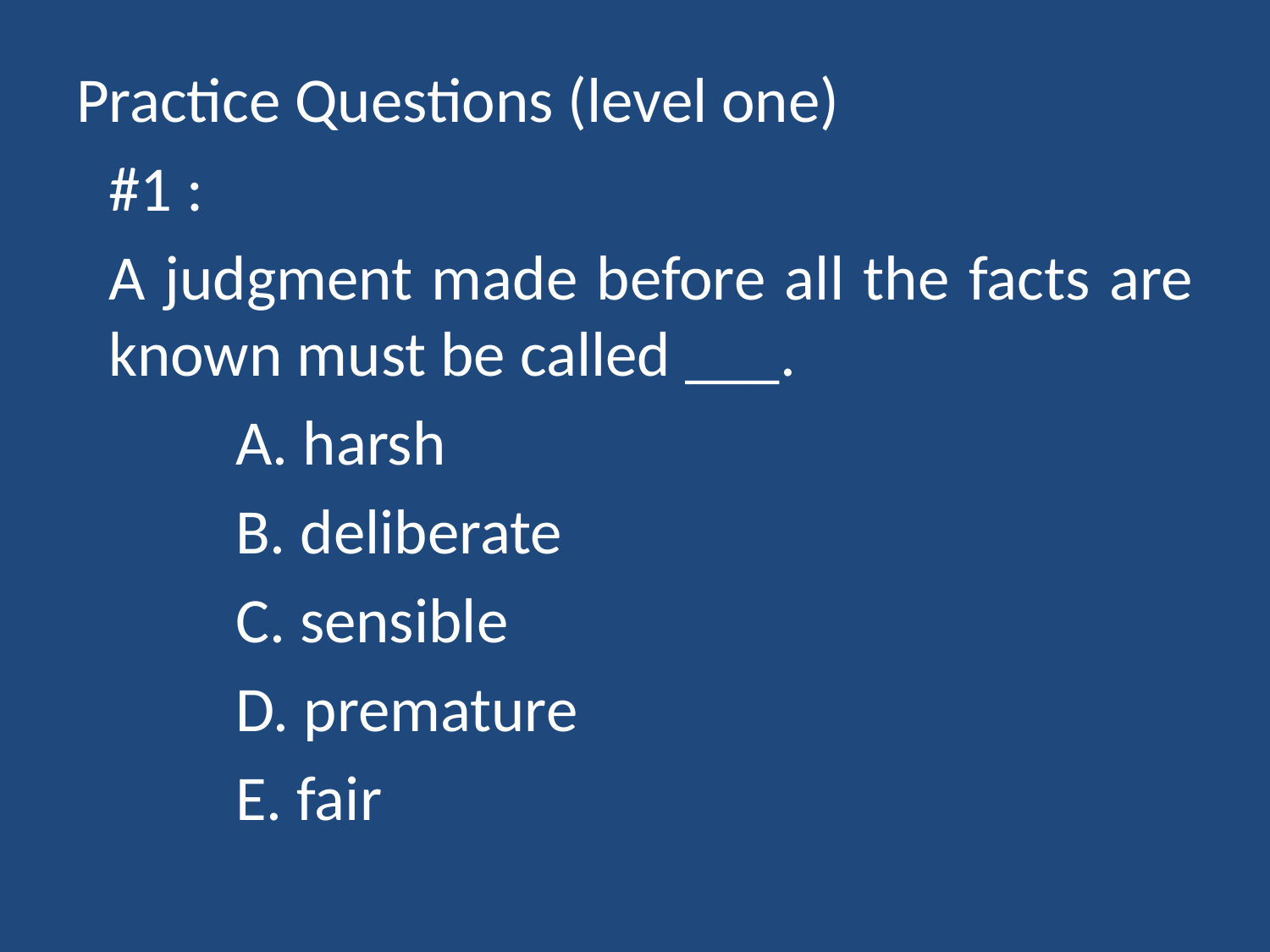

Practice Questions (level one)
#1 :
A judgment made before all the facts are known must be called ___.
	A. harsh
	B. deliberate
	C. sensible
	D. premature
	E. fair